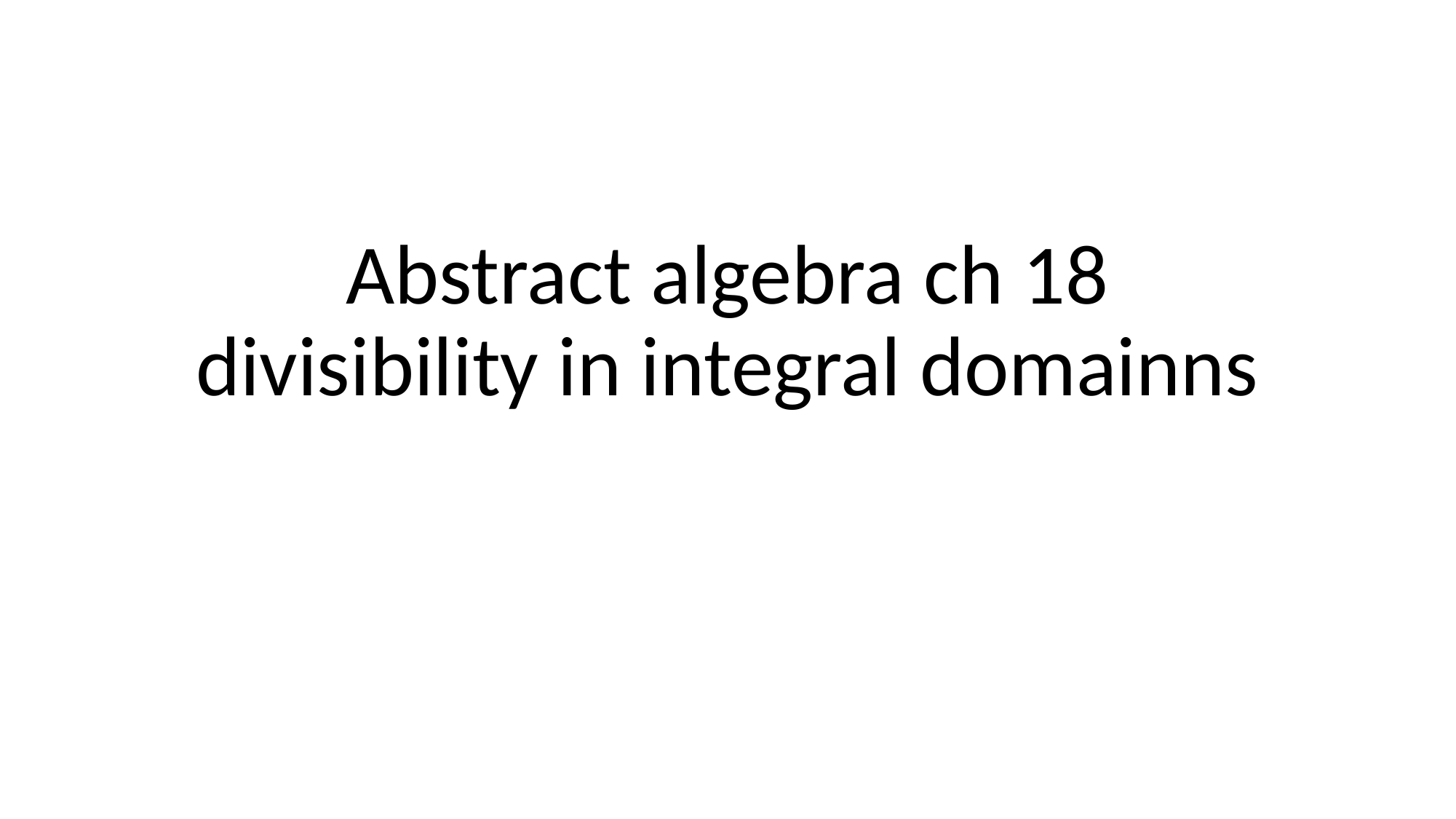

# Abstract algebra ch 18 divisibility in integral domainns